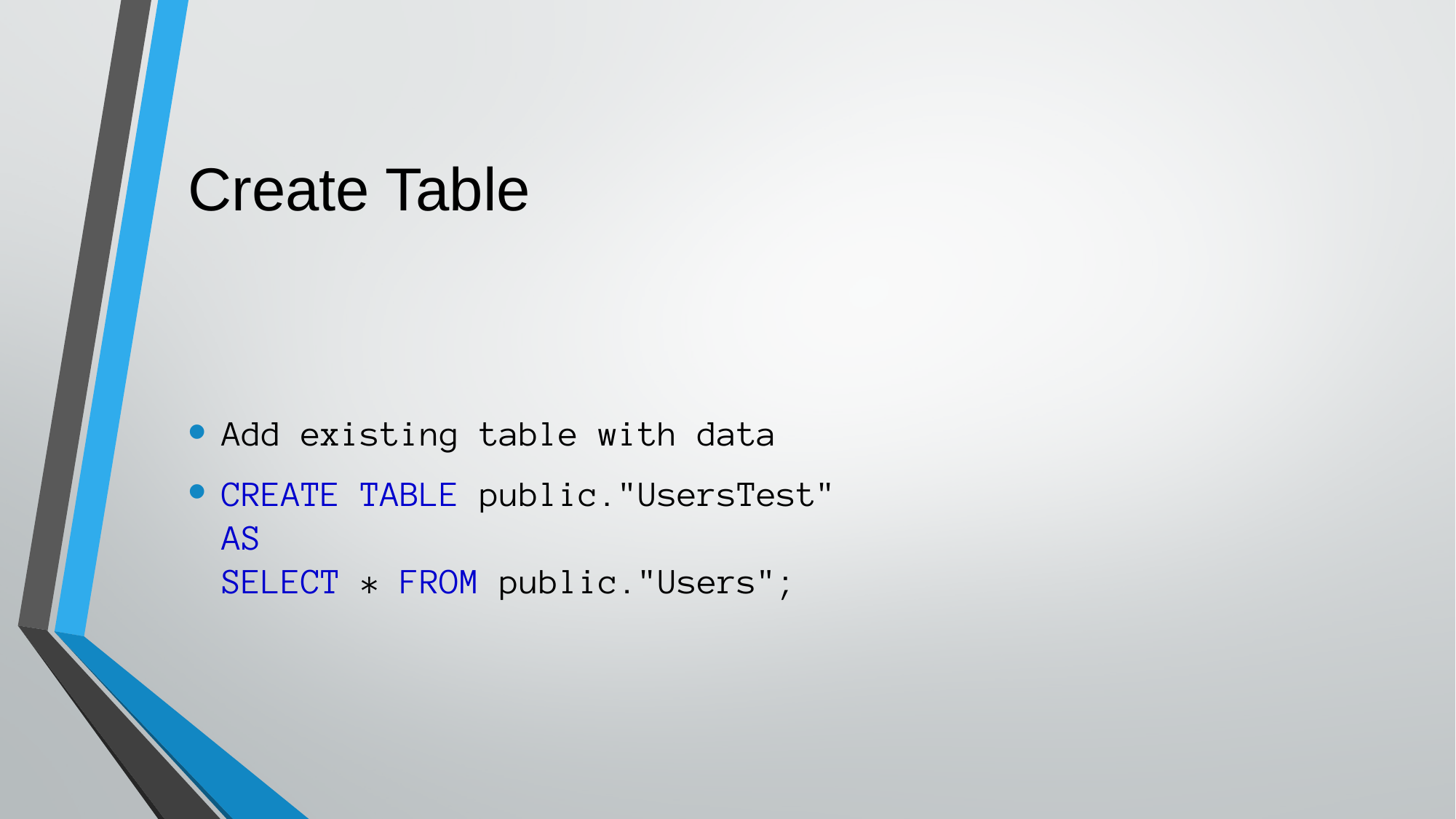

# Create Table
Add existing table with data
CREATE TABLE public."UsersTest"
AS
SELECT * FROM public."Users";